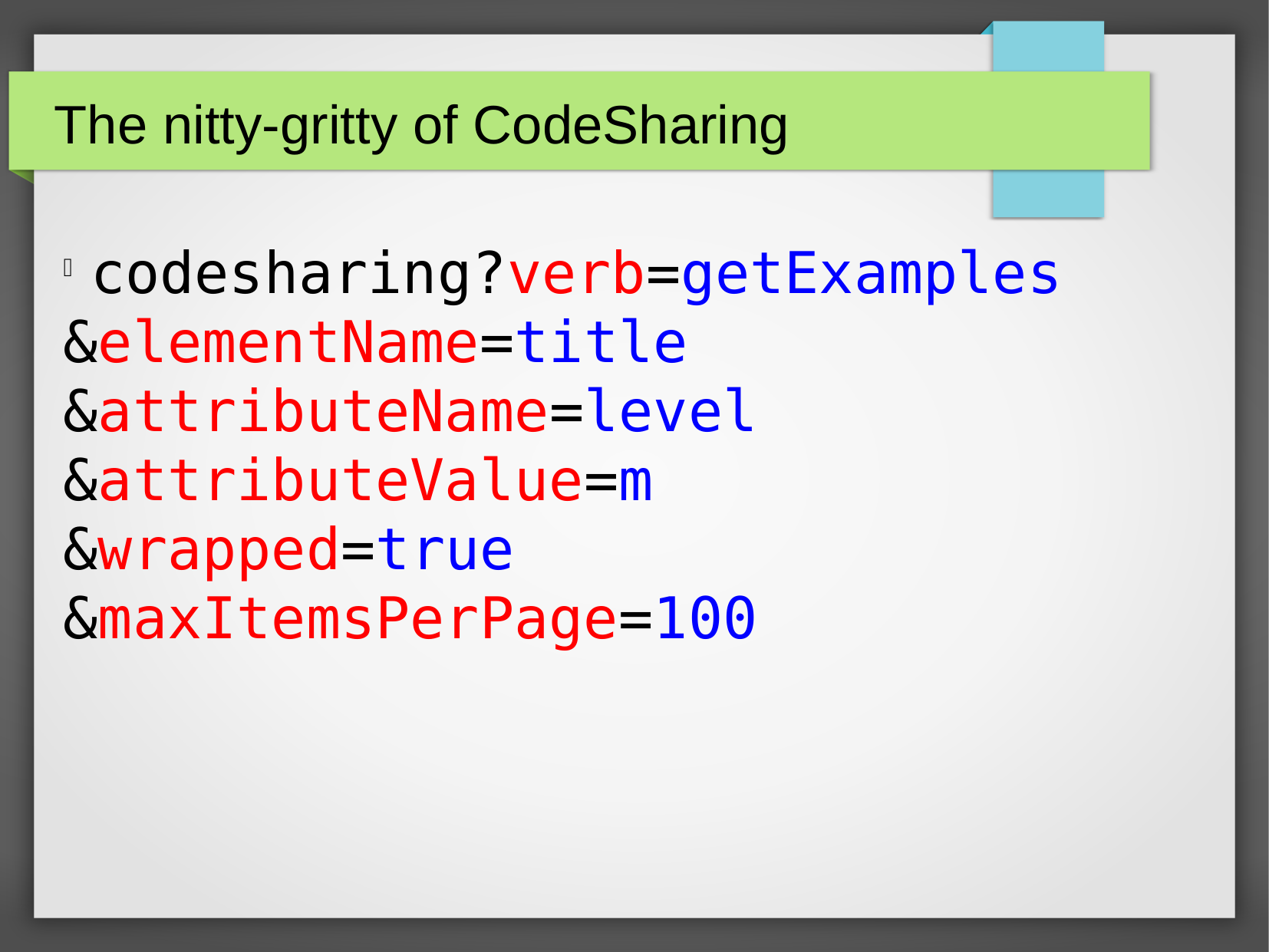

The nitty-gritty of CodeSharing
codesharing?verb=getExamples
&elementName=title
&attributeName=level
&attributeValue=m
&wrapped=true
&maxItemsPerPage=100